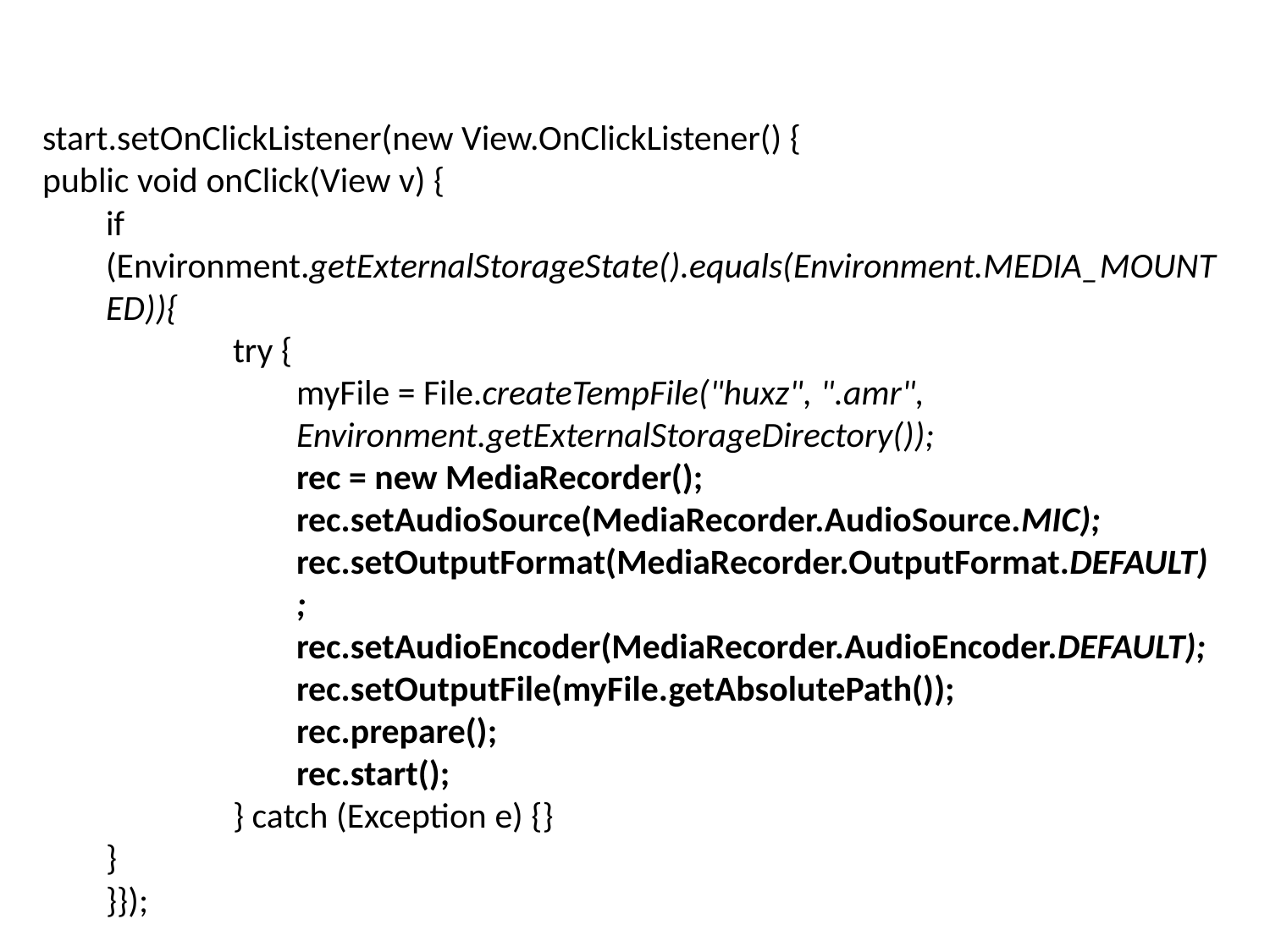

start.setOnClickListener(new View.OnClickListener() {
public void onClick(View v) {
if (Environment.getExternalStorageState().equals(Environment.MEDIA_MOUNTED)){
	try {
myFile = File.createTempFile("huxz", ".amr", Environment.getExternalStorageDirectory());
rec = new MediaRecorder();
rec.setAudioSource(MediaRecorder.AudioSource.MIC);
rec.setOutputFormat(MediaRecorder.OutputFormat.DEFAULT);
rec.setAudioEncoder(MediaRecorder.AudioEncoder.DEFAULT);
rec.setOutputFile(myFile.getAbsolutePath());
rec.prepare();
rec.start();
	} catch (Exception e) {}
}
}});